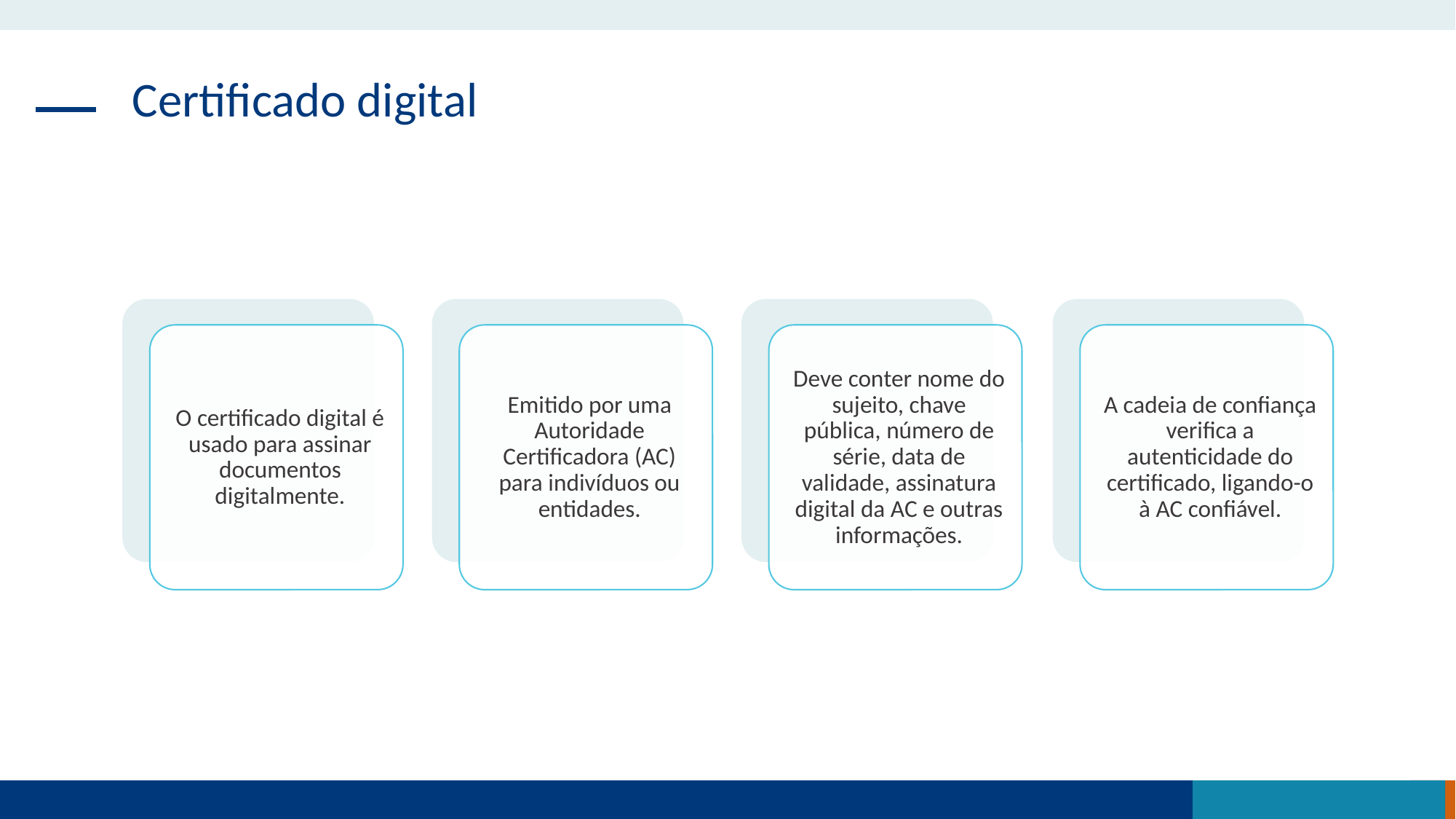

Certificado digital
O certificado digital é usado para assinar documentos digitalmente.
Emitido por uma Autoridade Certificadora (AC) para indivíduos ou entidades.
Deve conter nome do sujeito, chave pública, número de série, data de validade, assinatura digital da AC e outras informações.
A cadeia de confiança verifica a autenticidade do certificado, ligando-o à AC confiável.